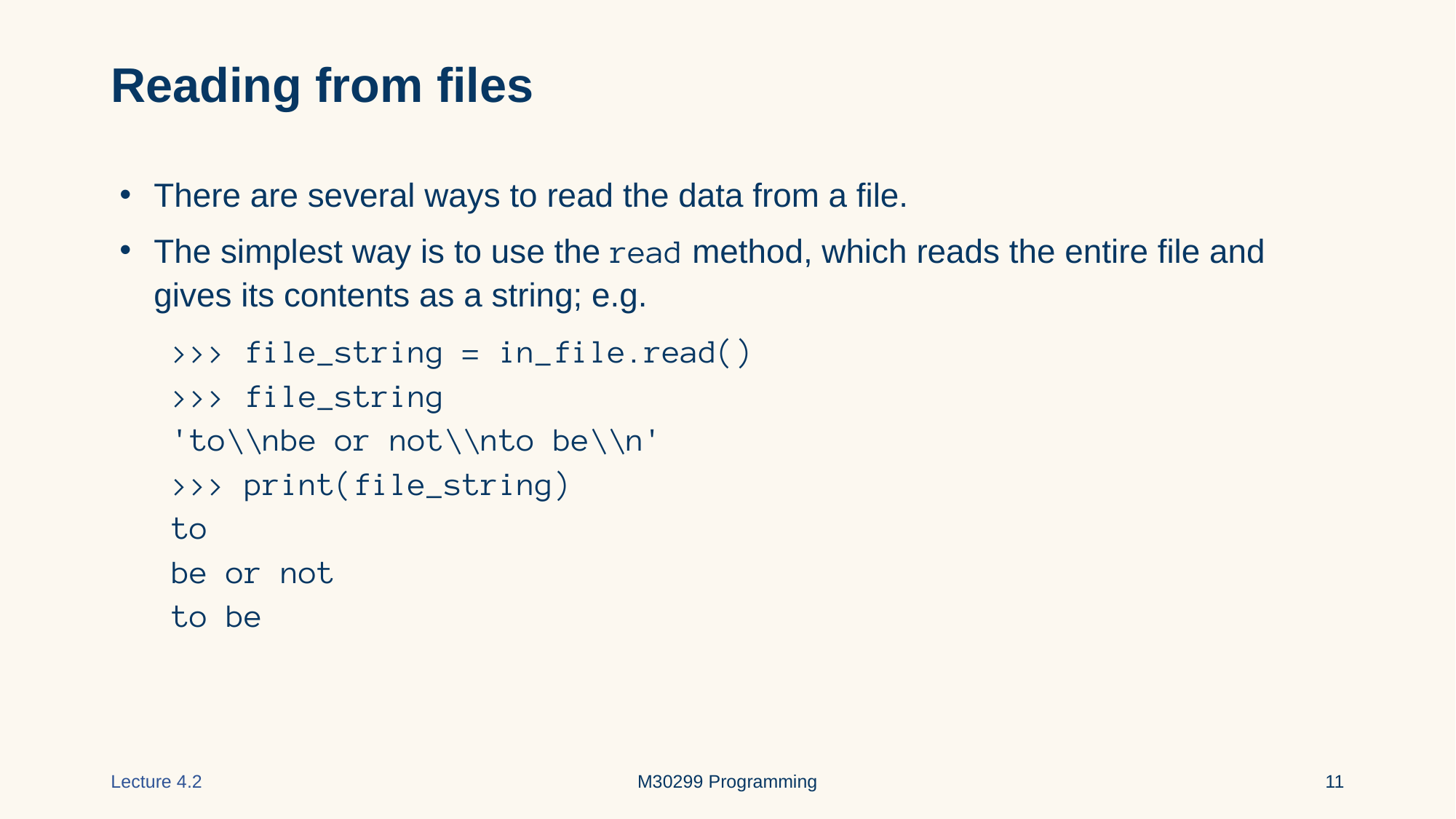

# Reading from files
There are several ways to read the data from a file.
The simplest way is to use the read method, which reads the entire file and gives its contents as a string; e.g.
 >>> file_string = in_file.read()
 >>> file_string
 'to\\nbe or not\\nto be\\n'
 >>> print(file_string)
 to
 be or not
 to be
Lecture 4.2
M30299 Programming
11